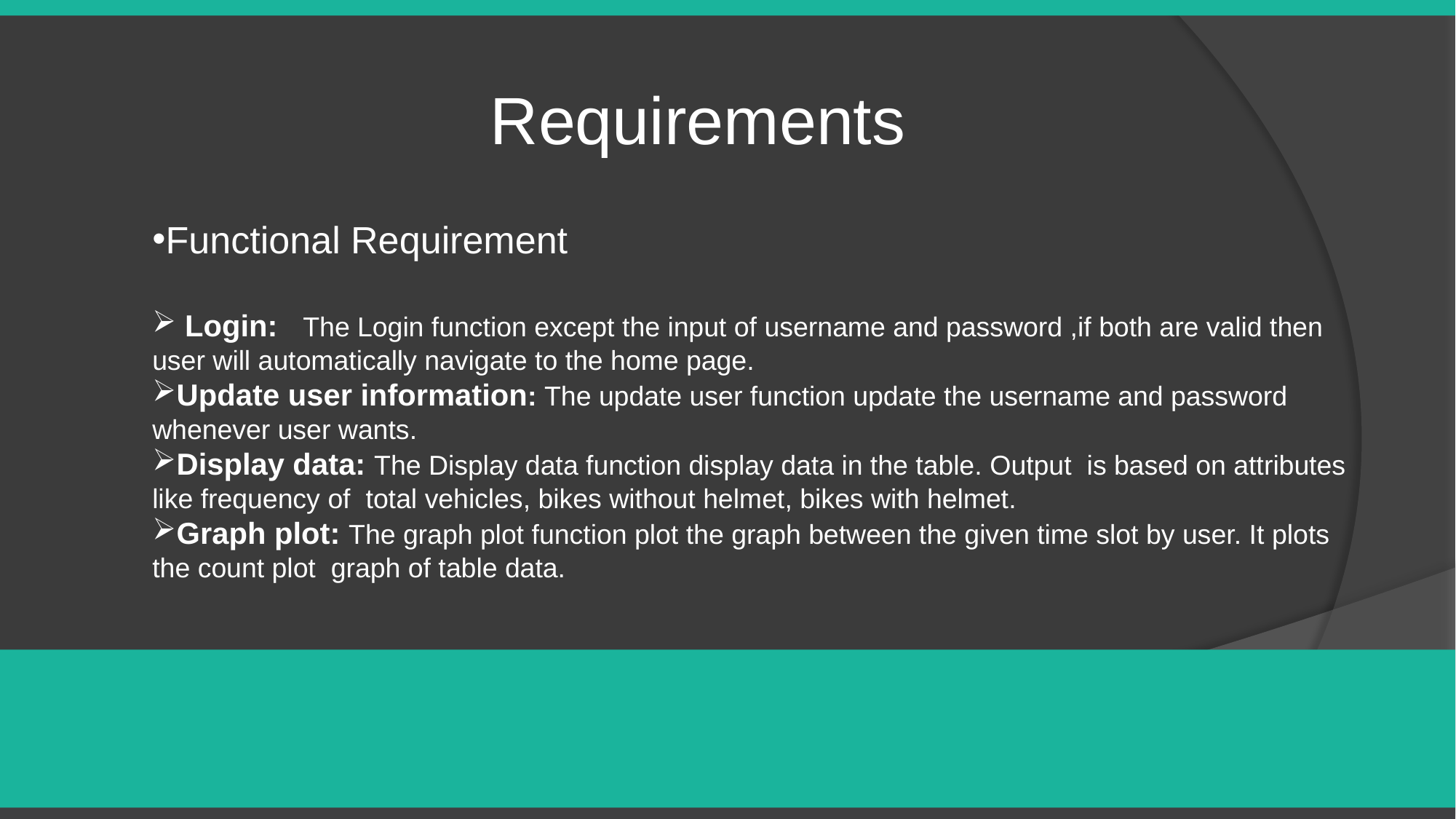

# Requirements
Functional Requirement

 Login:   The Login function except the input of username and password ,if both are valid then user will automatically navigate to the home page.
Update user information: The update user function update the username and password  whenever user wants.
Display data: The Display data function display data in the table. Output  is based on attributes like frequency of  total vehicles, bikes without helmet, bikes with helmet.
Graph plot: The graph plot function plot the graph between the given time slot by user. It plots the count plot  graph of table data.